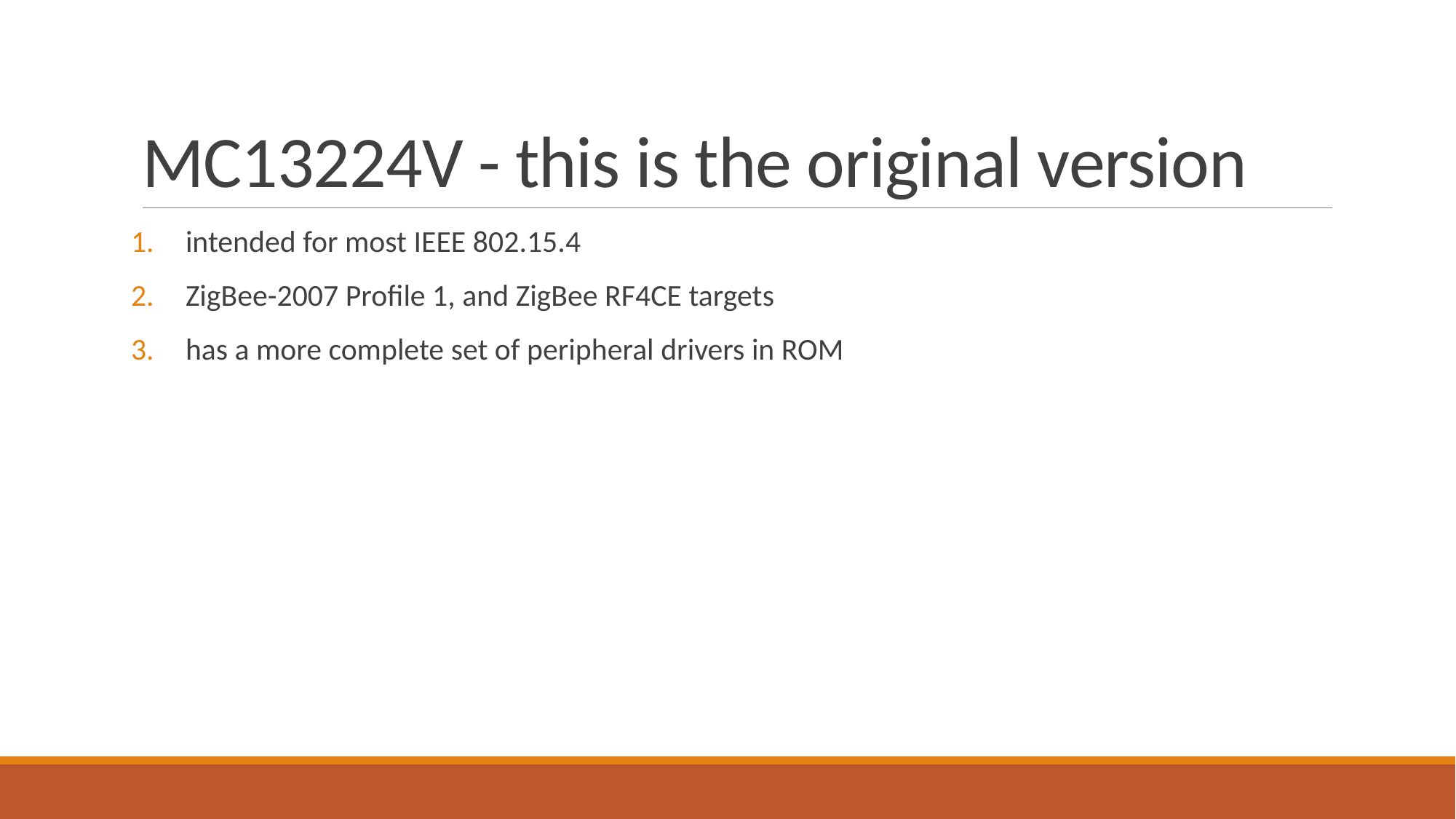

# MC13224V - this is the original version
intended for most IEEE 802.15.4
ZigBee-2007 Profile 1, and ZigBee RF4CE targets
has a more complete set of peripheral drivers in ROM